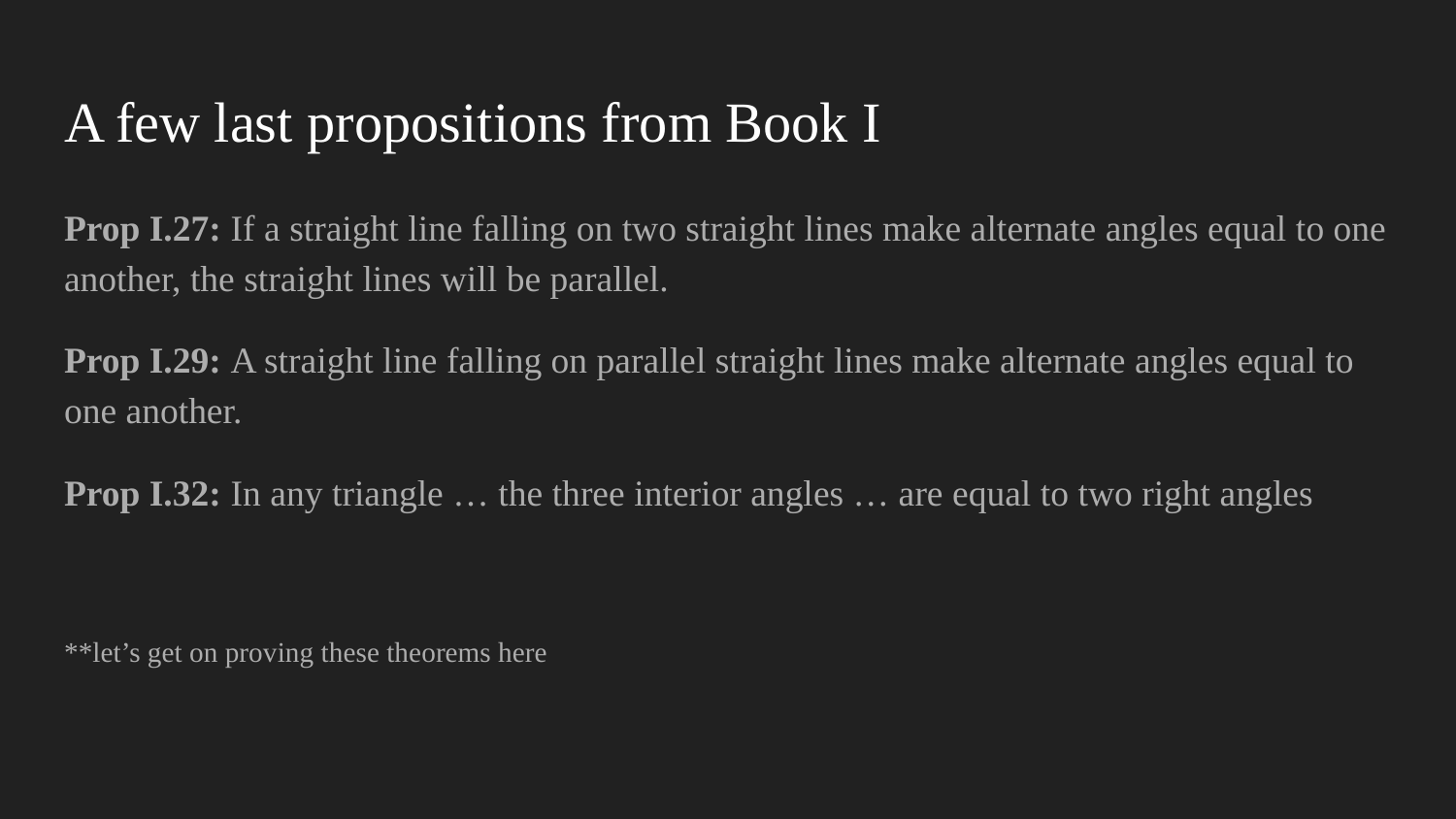

# A few last propositions from Book I
Prop I.27: If a straight line falling on two straight lines make alternate angles equal to one another, the straight lines will be parallel.
Prop I.29: A straight line falling on parallel straight lines make alternate angles equal to one another.
Prop I.32: In any triangle … the three interior angles … are equal to two right angles

**let’s get on proving these theorems here